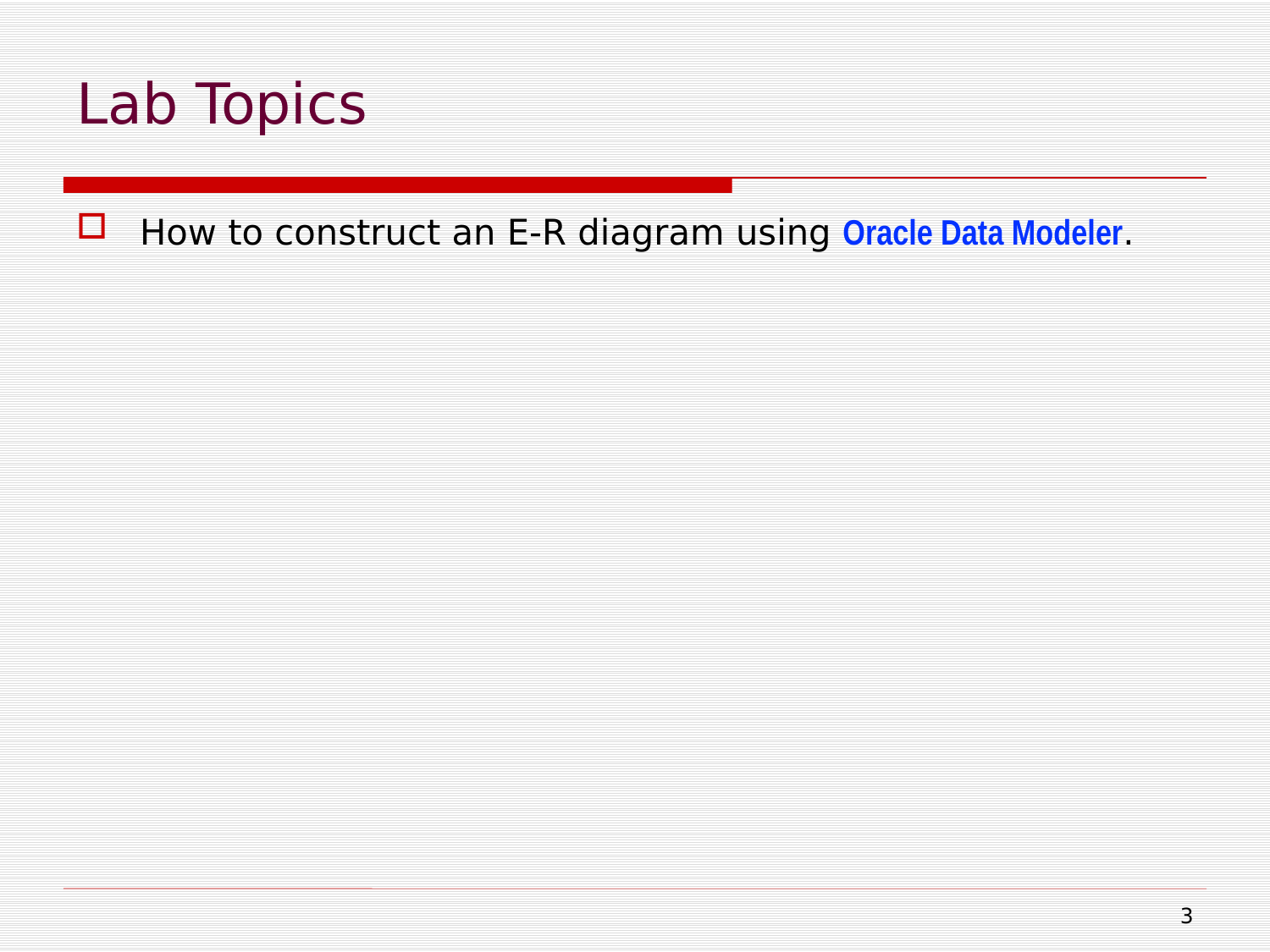

# Lab Topics
How to construct an E-R diagram using Oracle Data Modeler.
3